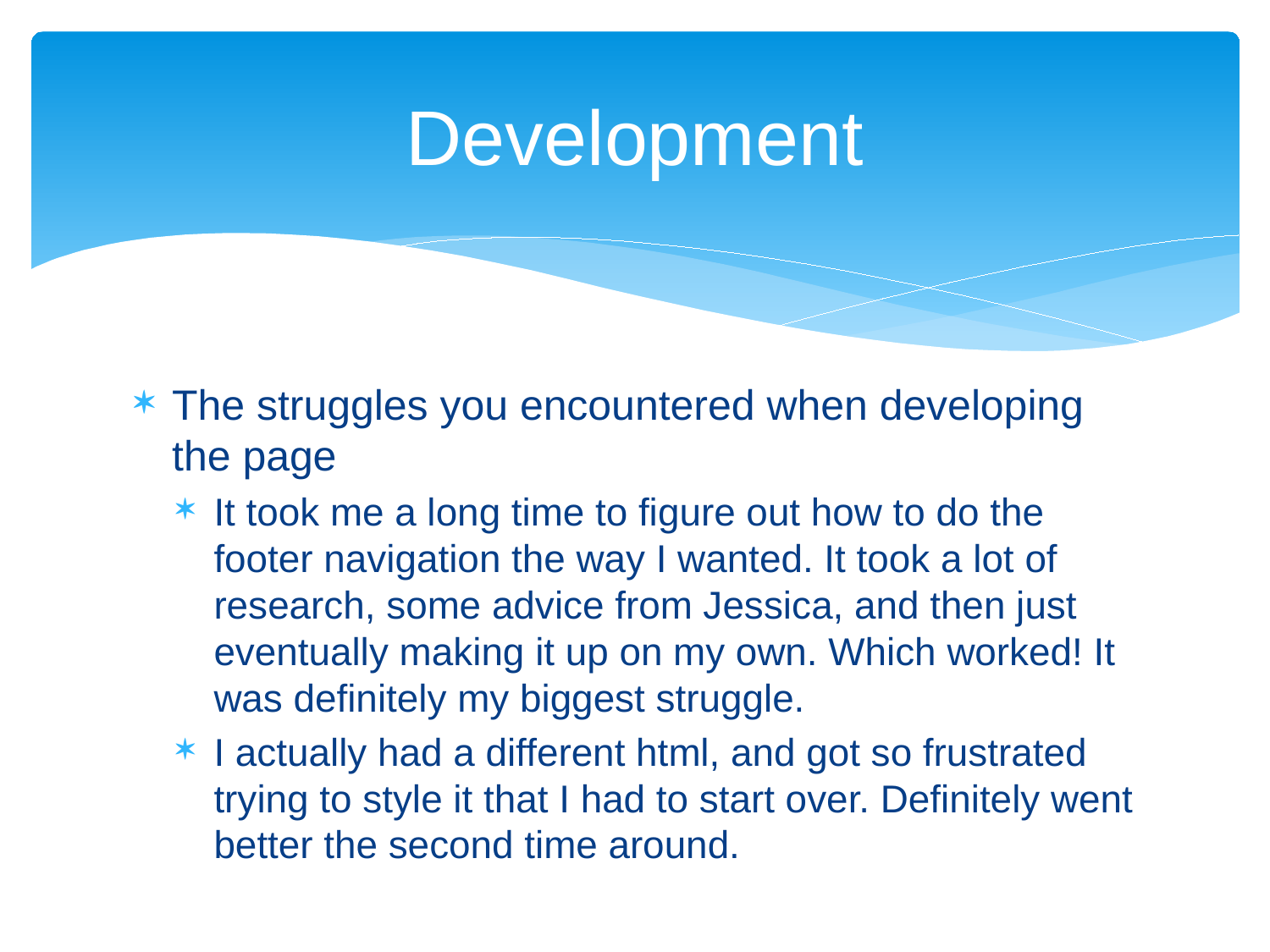

# Development
The struggles you encountered when developing the page
It took me a long time to figure out how to do the footer navigation the way I wanted. It took a lot of research, some advice from Jessica, and then just eventually making it up on my own. Which worked! It was definitely my biggest struggle.
I actually had a different html, and got so frustrated trying to style it that I had to start over. Definitely went better the second time around.